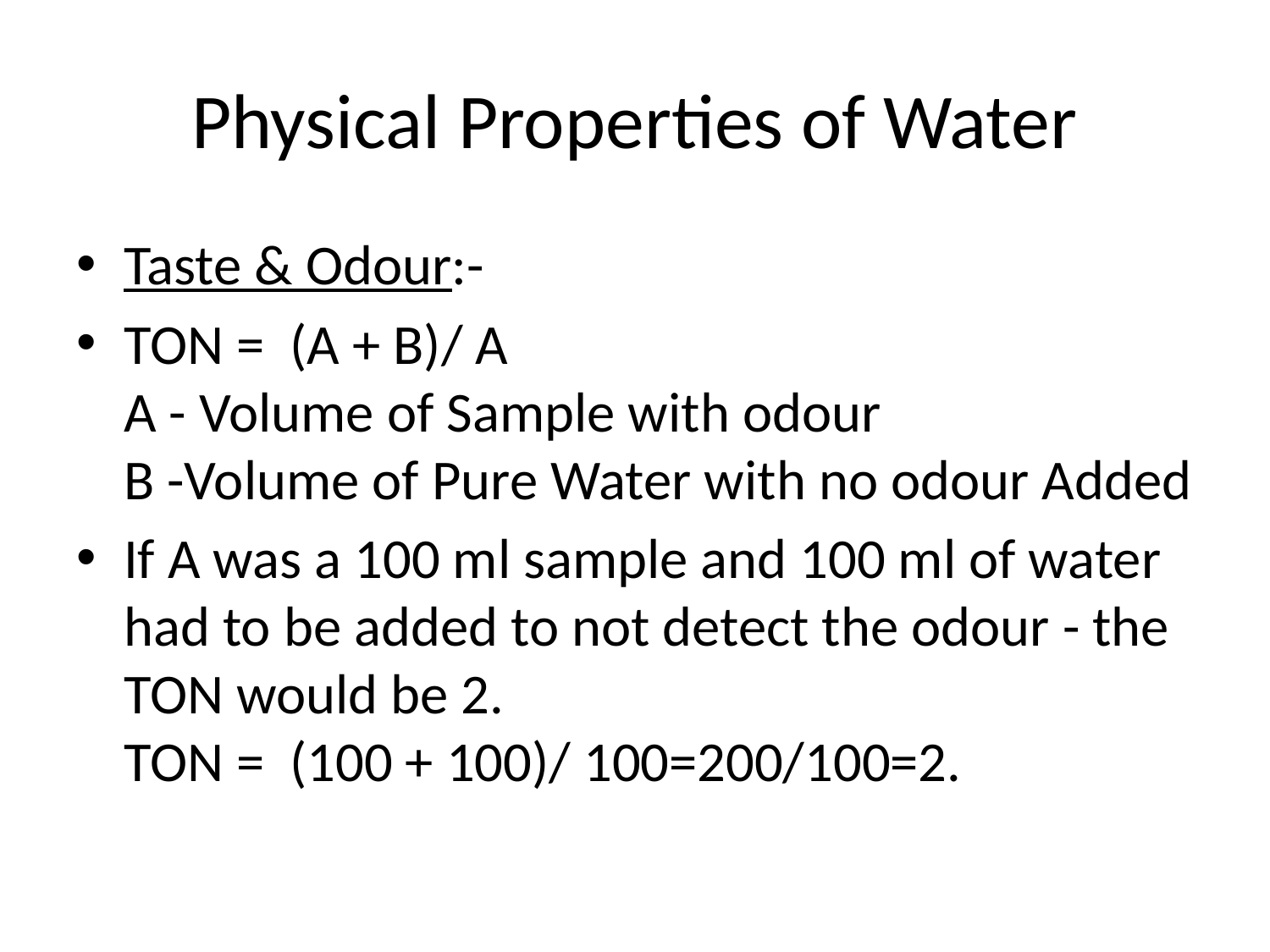

# Physical Properties of Water
Taste & Odour:-
TON =  (A + B)/ A
A - Volume of Sample with odour
B -Volume of Pure Water with no odour Added
If A was a 100 ml sample and 100 ml of water had to be added to not detect the odour - the TON would be 2.
TON =  (100 + 100)/ 100=200/100=2.